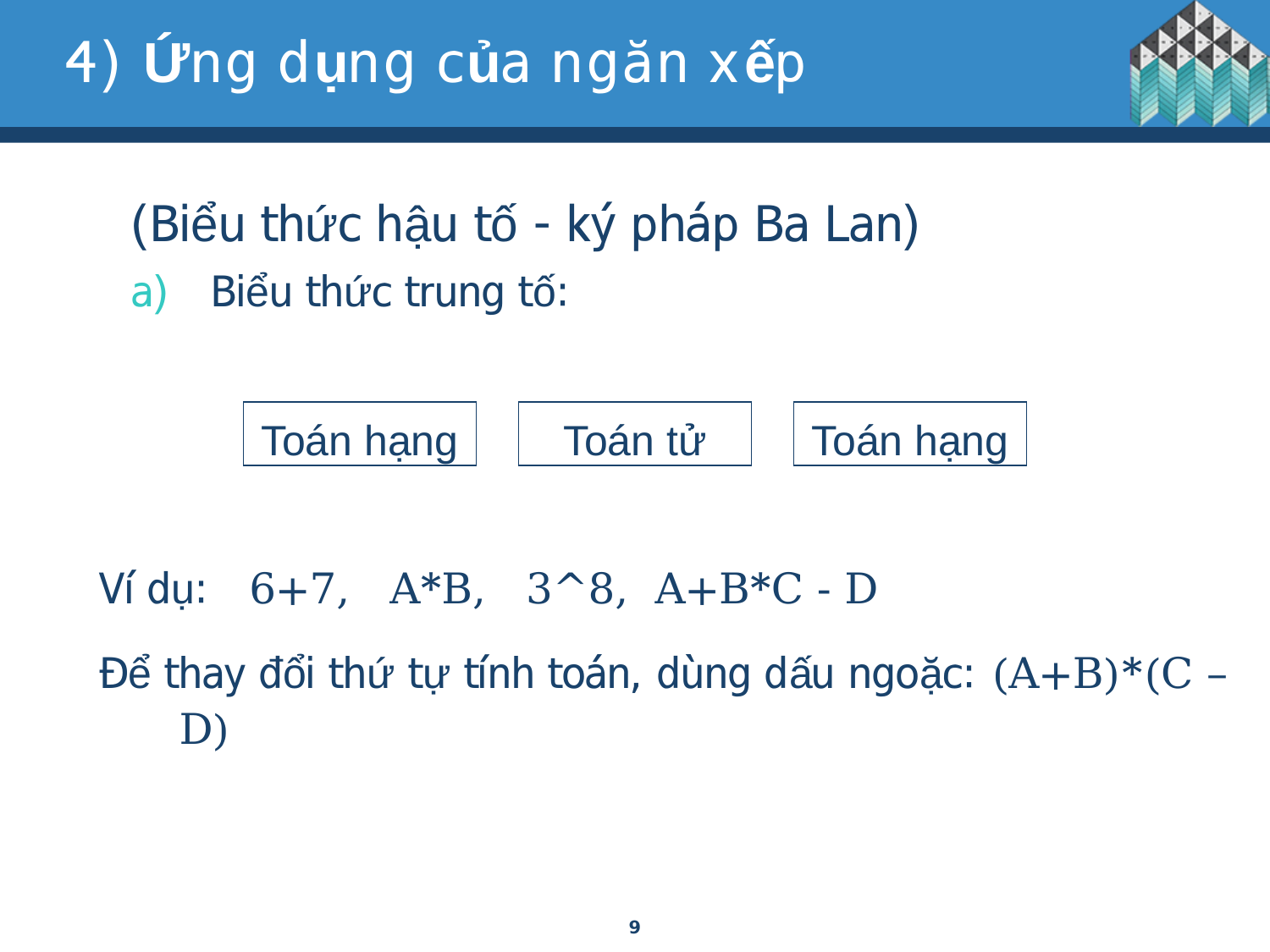

# 4) Ứng dụng của ngăn xếp
(Biểu thức hậu tố - ký pháp Ba Lan)
Biểu thức trung tố:
Toán hạng

Toán tử

Toán hạng

Ví dụ:   6+7,   A*B,   3^8,  A+B*C - D
Để thay đổi thứ tự tính toán, dùng dấu ngoặc: (A+B)*(C – D)
9